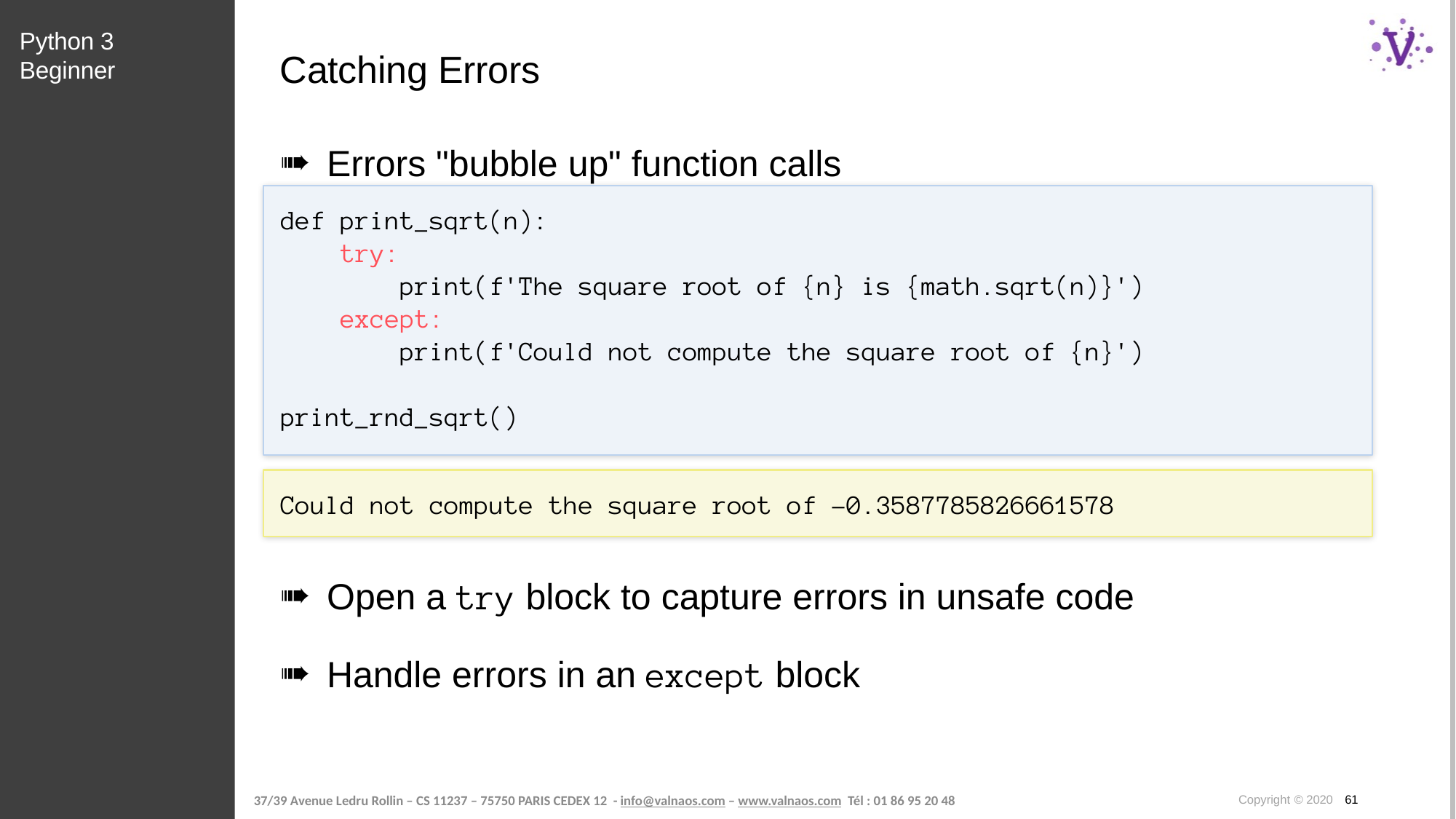

Python 3 Beginner
# Catching Errors
Errors "bubble up" function calls
def print_sqrt(n):
    try:
        print(f'The square root of {n} is {math.sqrt(n)}')
    except:
        print(f'Could not compute the square root of {n}')

print_rnd_sqrt()
Could not compute the square root of -0.3587785826661578
Open a try block to capture errors in unsafe code
Handle errors in an except block
Copyright © 2020   61